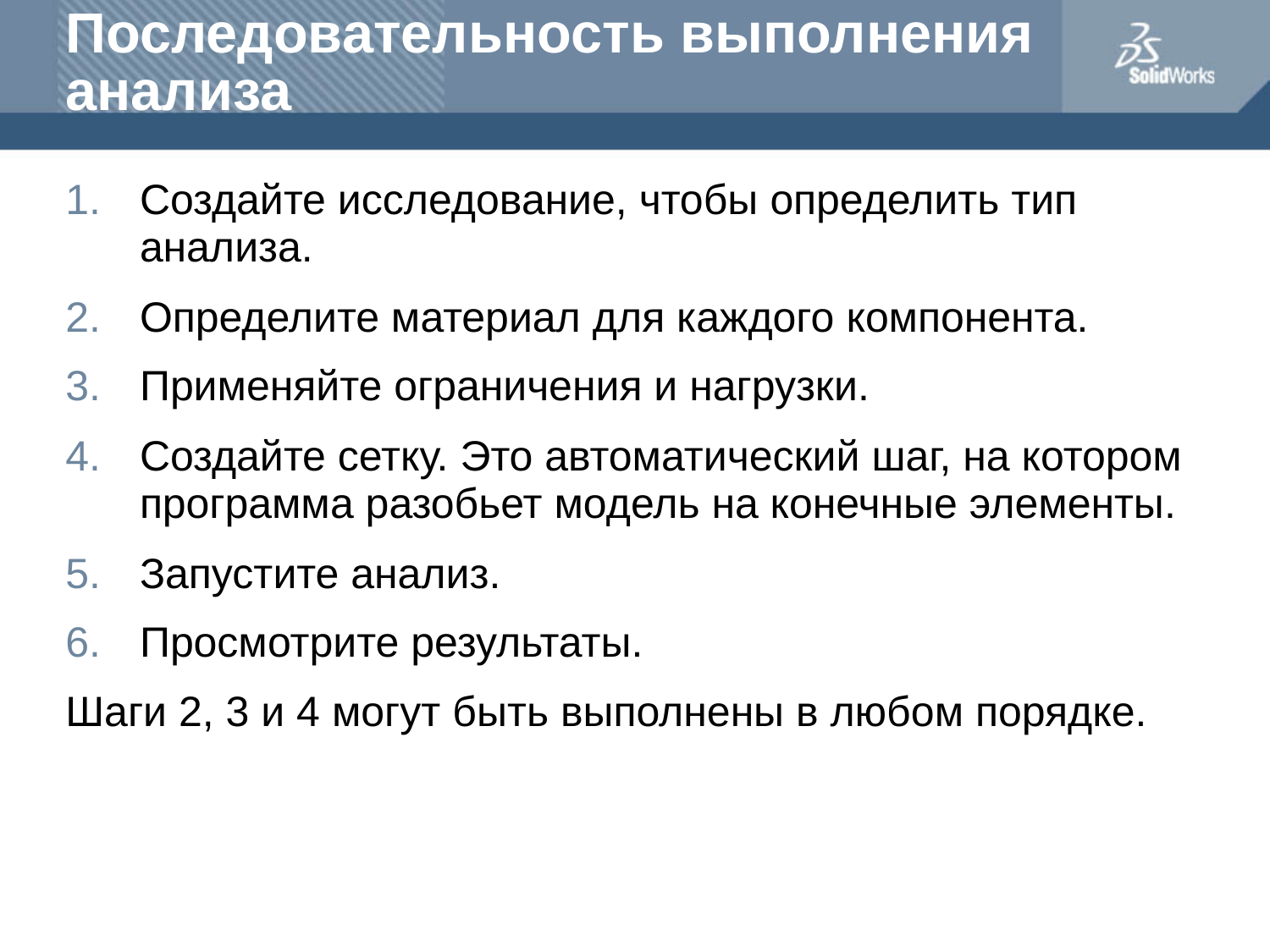

# Последовательность выполнения анализа
Создайте исследование, чтобы определить тип анализа.
Определите материал для каждого компонента.
Применяйте ограничения и нагрузки.
Создайте сетку. Это автоматический шаг, на котором программа разобьет модель на конечные элементы.
Запустите анализ.
Просмотрите результаты.
Шаги 2, 3 и 4 могут быть выполнены в любом порядке.